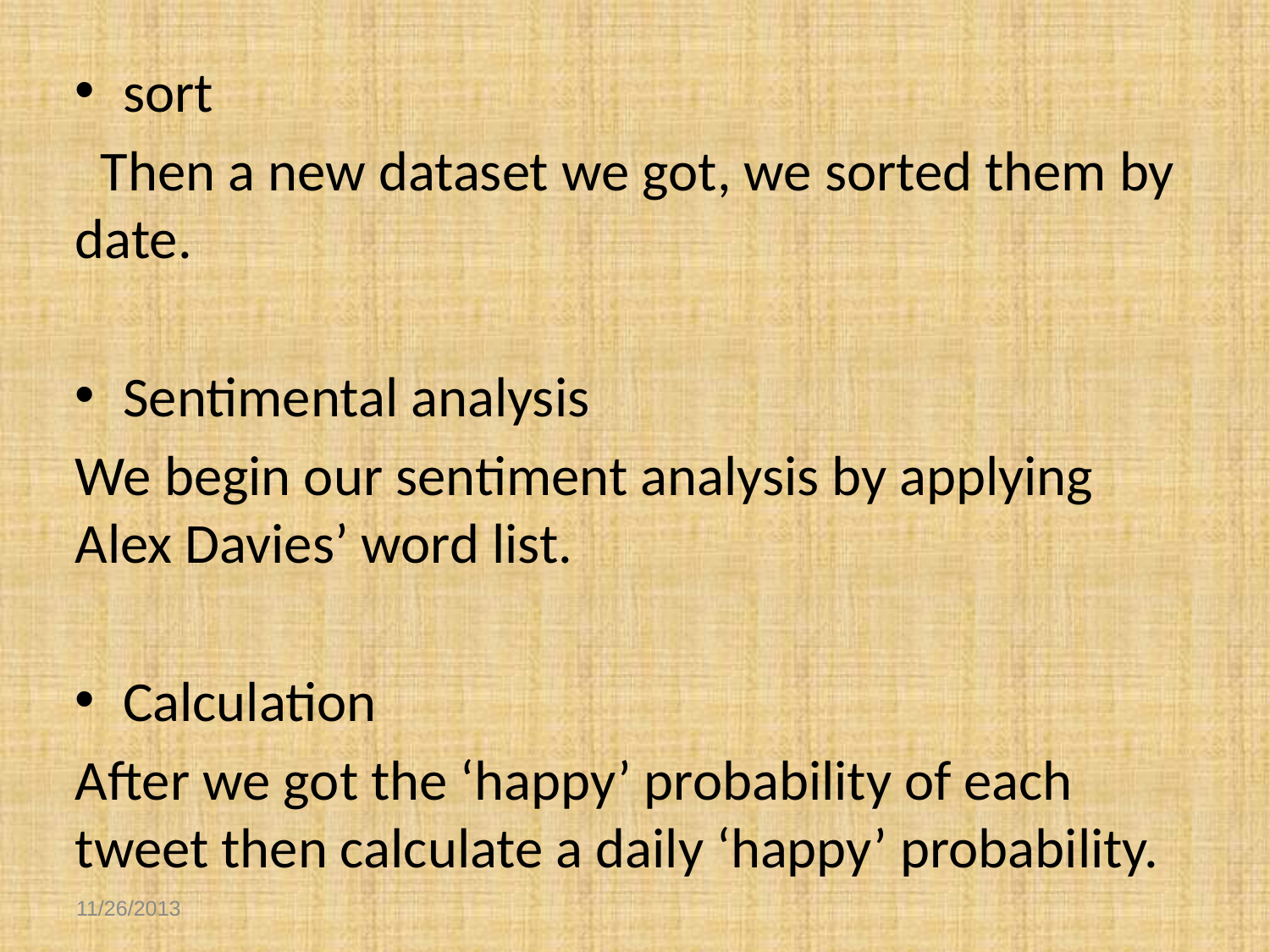

sort
  Then a new dataset we got, we sorted them by date.

Sentimental analysis
We begin our sentiment analysis by applying Alex Davies’ word list.

Calculation
After we got the ‘happy’ probability of each tweet then calculate a daily ‘happy’ probability.
11/26/2013